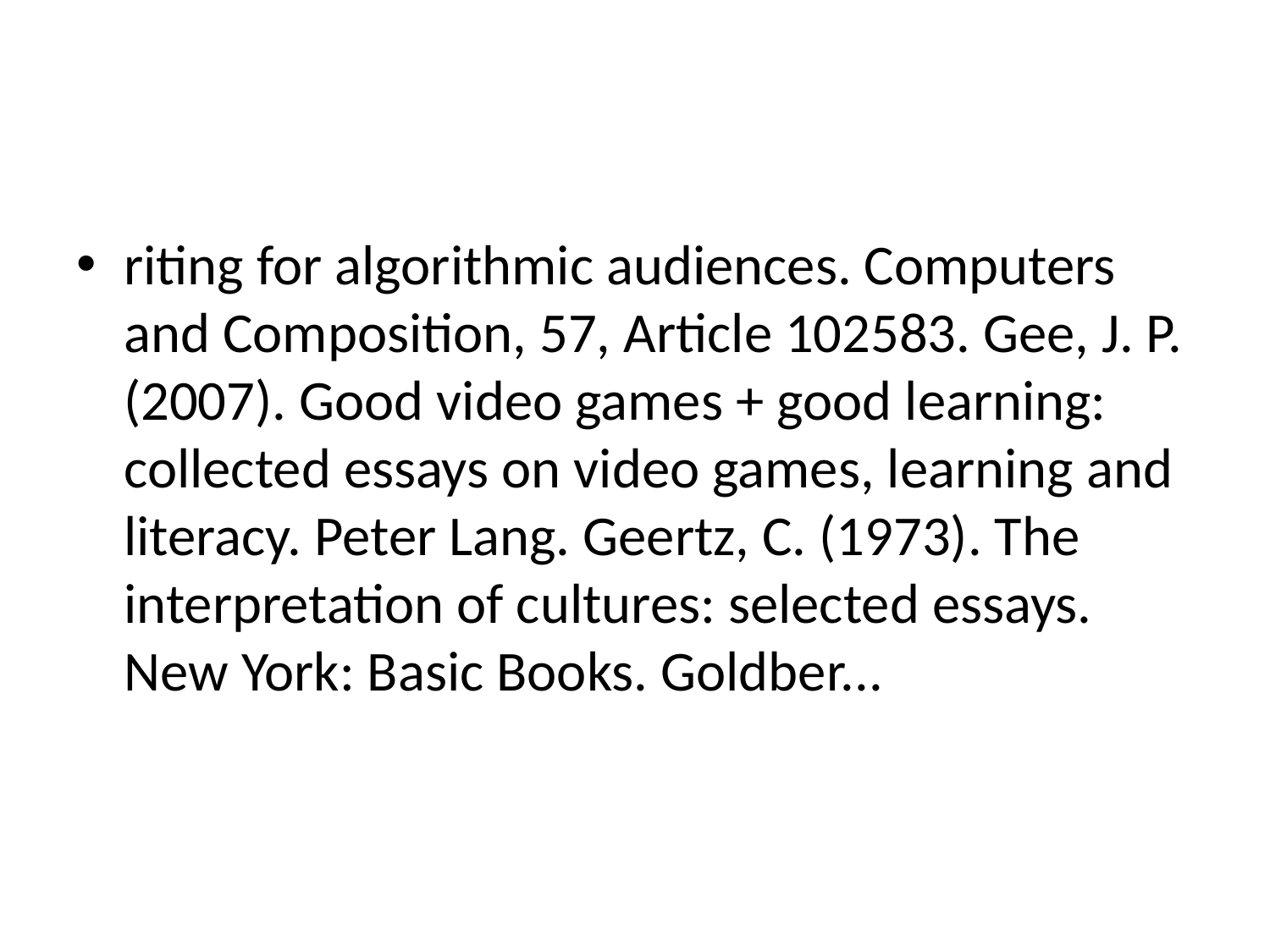

#
riting for algorithmic audiences. Computers and Composition, 57, Article 102583. Gee, J. P. (2007). Good video games + good learning: collected essays on video games, learning and literacy. Peter Lang. Geertz, C. (1973). The interpretation of cultures: selected essays. New York: Basic Books. Goldber...